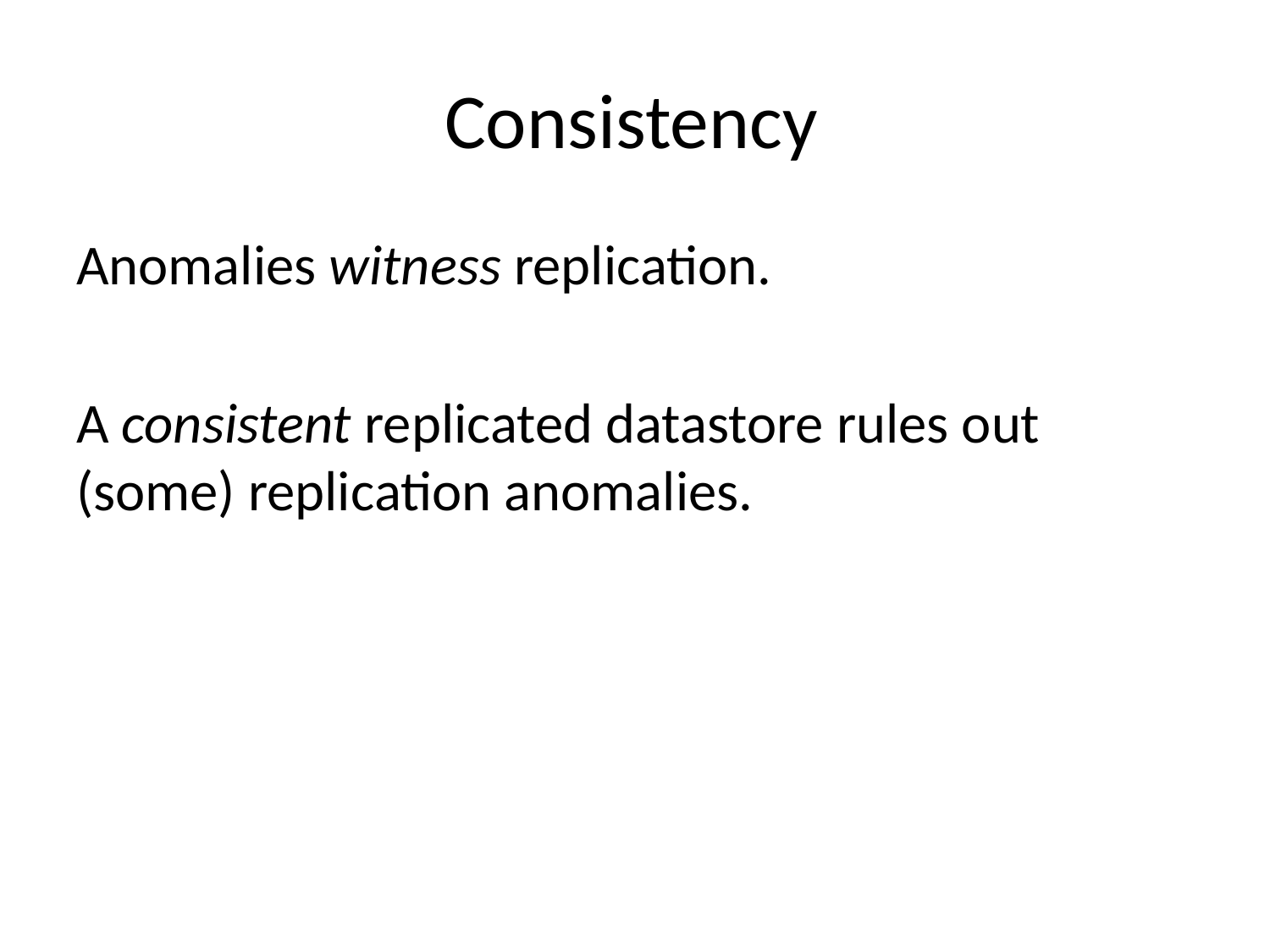

# Consistency
Anomalies witness replication.

A consistent replicated datastore rules out (some) replication anomalies.